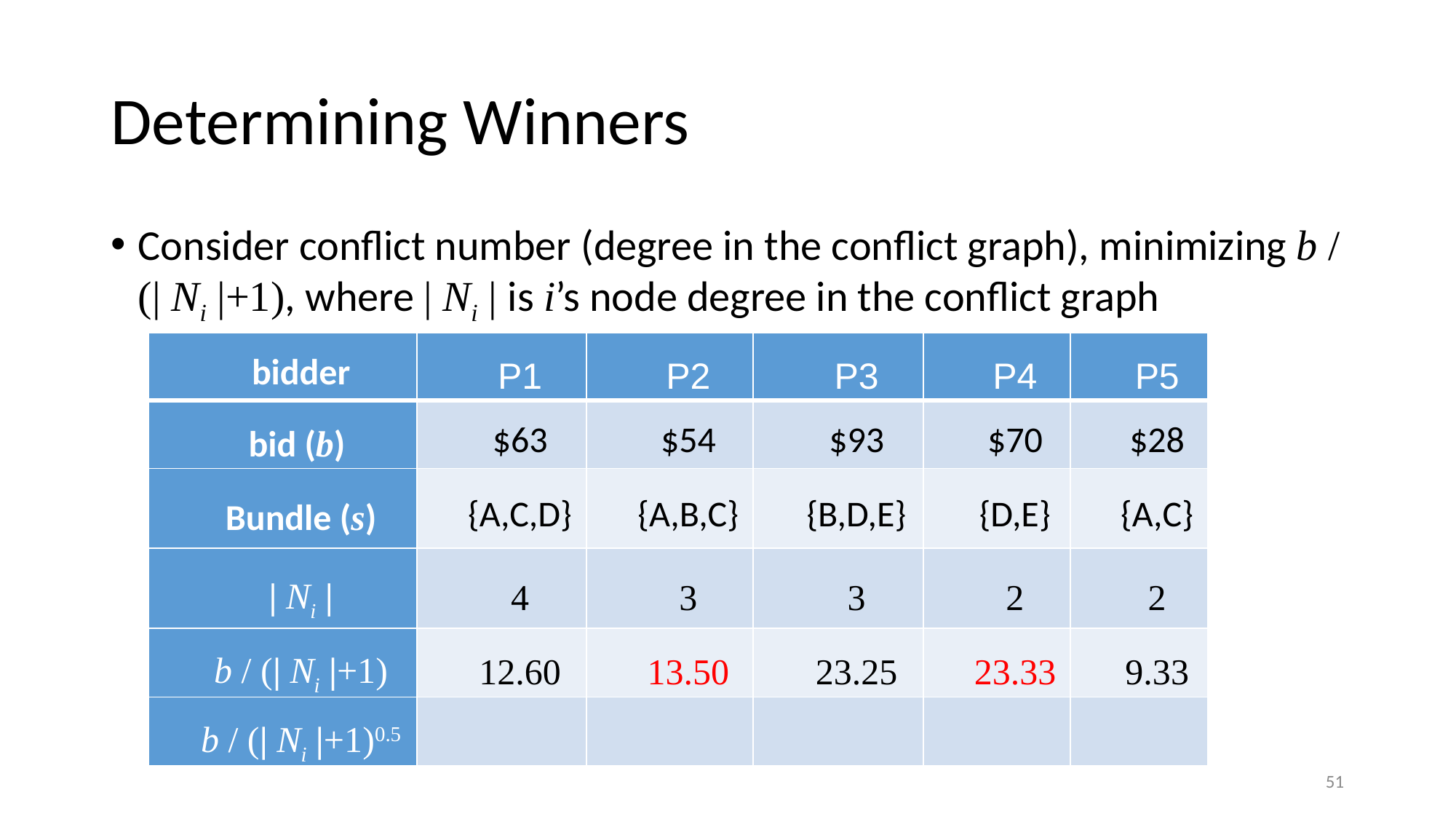

# Determining Winners
Consider conflict number (degree in the conflict graph), minimizing b / (| Ni |+1), where | Ni | is i’s node degree in the conflict graph

| bidder | P1 | P2 | P3 | P4 | P5 |
| --- | --- | --- | --- | --- | --- |
| bid (b) | $63 | $54 | $93 | $70 | $28 |
| Bundle (s) | {A,C,D} | {A,B,C} | {B,D,E} | {D,E} | {A,C} |
| | Ni | | 4 | 3 | 3 | 2 | 2 |
| b / (| Ni |+1) | 12.60 | 13.50 | 23.25 | 23.33 | 9.33 |
| b / (| Ni |+1)0.5 |  |  |  |  |  |
51